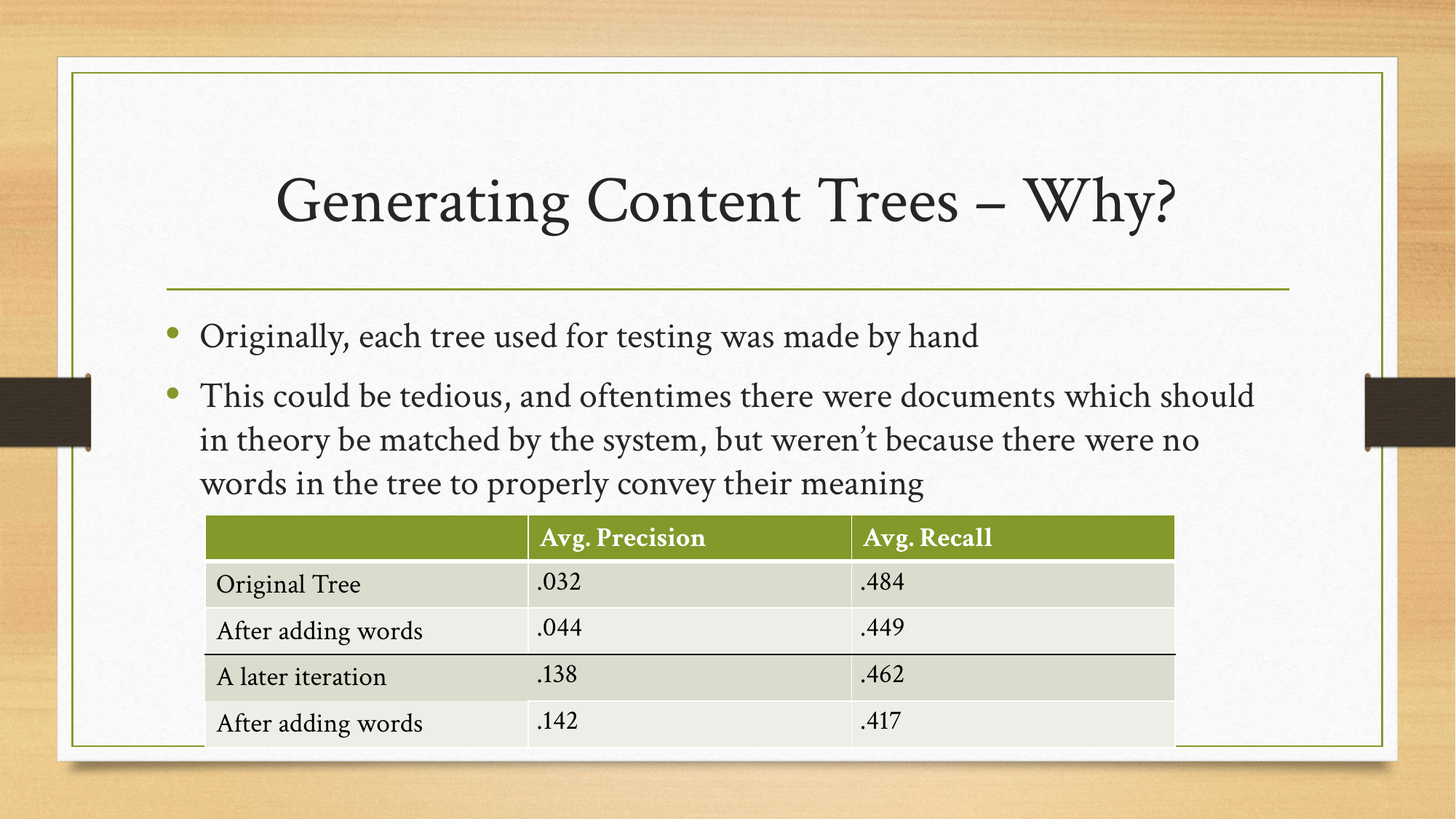

# Generating Content Trees – Why?
Originally, each tree used for testing was made by hand
This could be tedious, and oftentimes there were documents which should in theory be matched by the system, but weren’t because there were no words in the tree to properly convey their meaning

|  | Avg. Precision | Avg. Recall |
| --- | --- | --- |
| Original Tree | .032 | .484 |
| After adding words | .044 | .449 |
| A later iteration | .138 | .462 |
| After adding words | .142 | .417 |